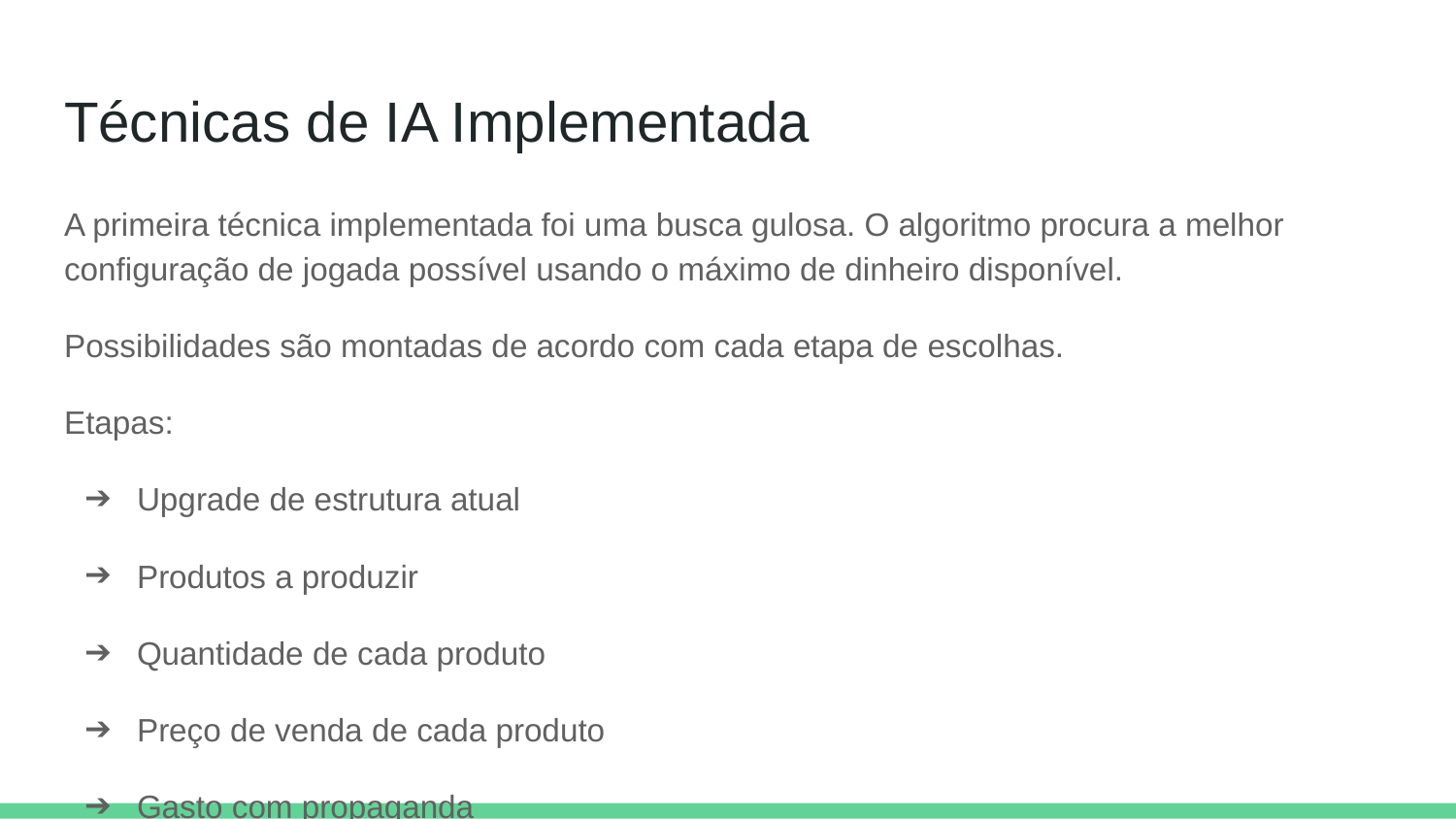

# Técnicas de IA Implementada
A primeira técnica implementada foi uma busca gulosa. O algoritmo procura a melhor configuração de jogada possível usando o máximo de dinheiro disponível.
Possibilidades são montadas de acordo com cada etapa de escolhas.
Etapas:
Upgrade de estrutura atual
Produtos a produzir
Quantidade de cada produto
Preço de venda de cada produto
Gasto com propaganda
Gasto com pesquisa de mercado